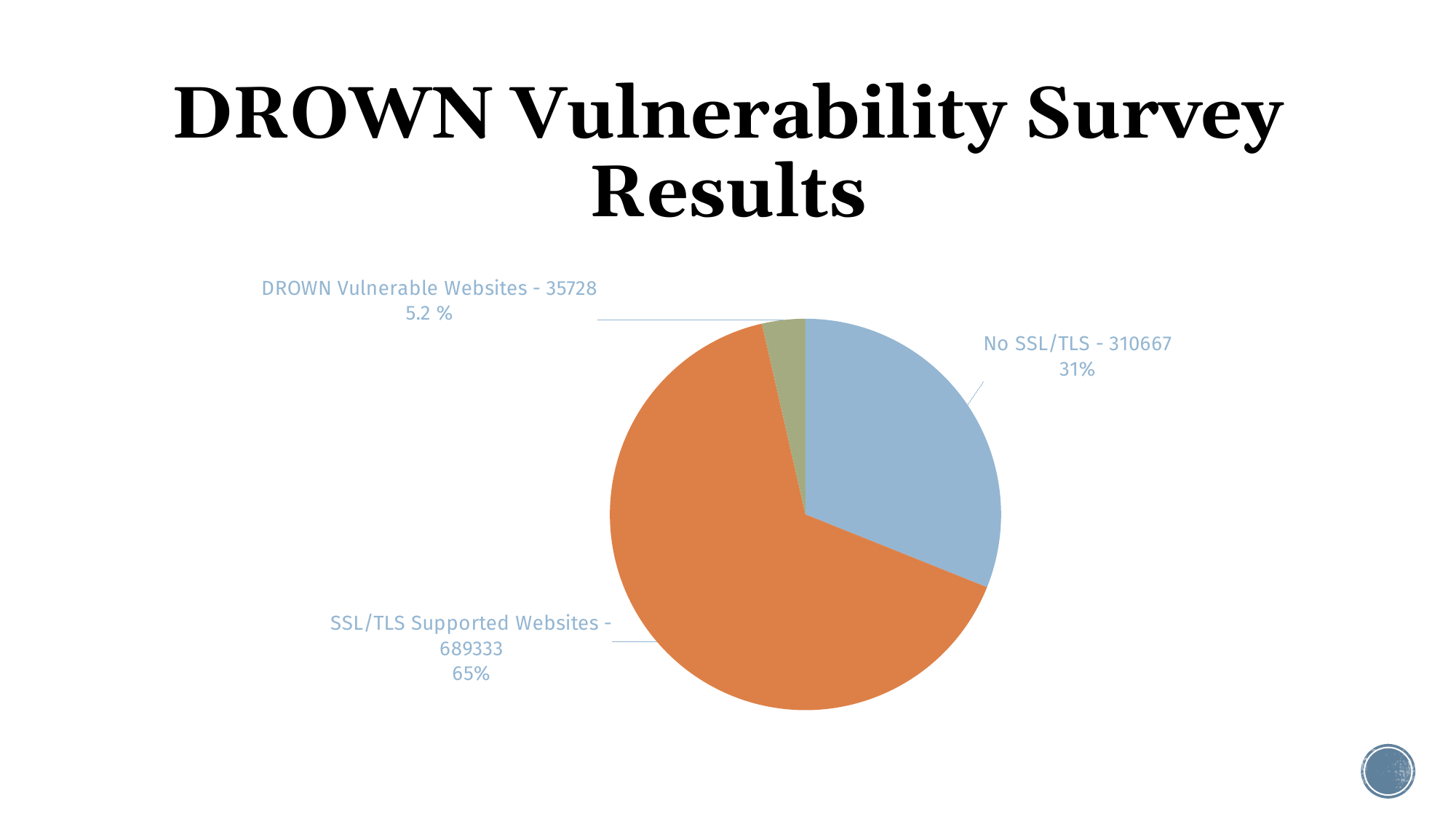

# DROWN Vulnerability Survey Results

### Chart

| Category | Servers |
|---|---|
| No SSL/TLS | 310667.0 |
| SSL/TLS Supported Websites | 653605.0 |
| DROWN Vulnerable Websites | 35728.0 |